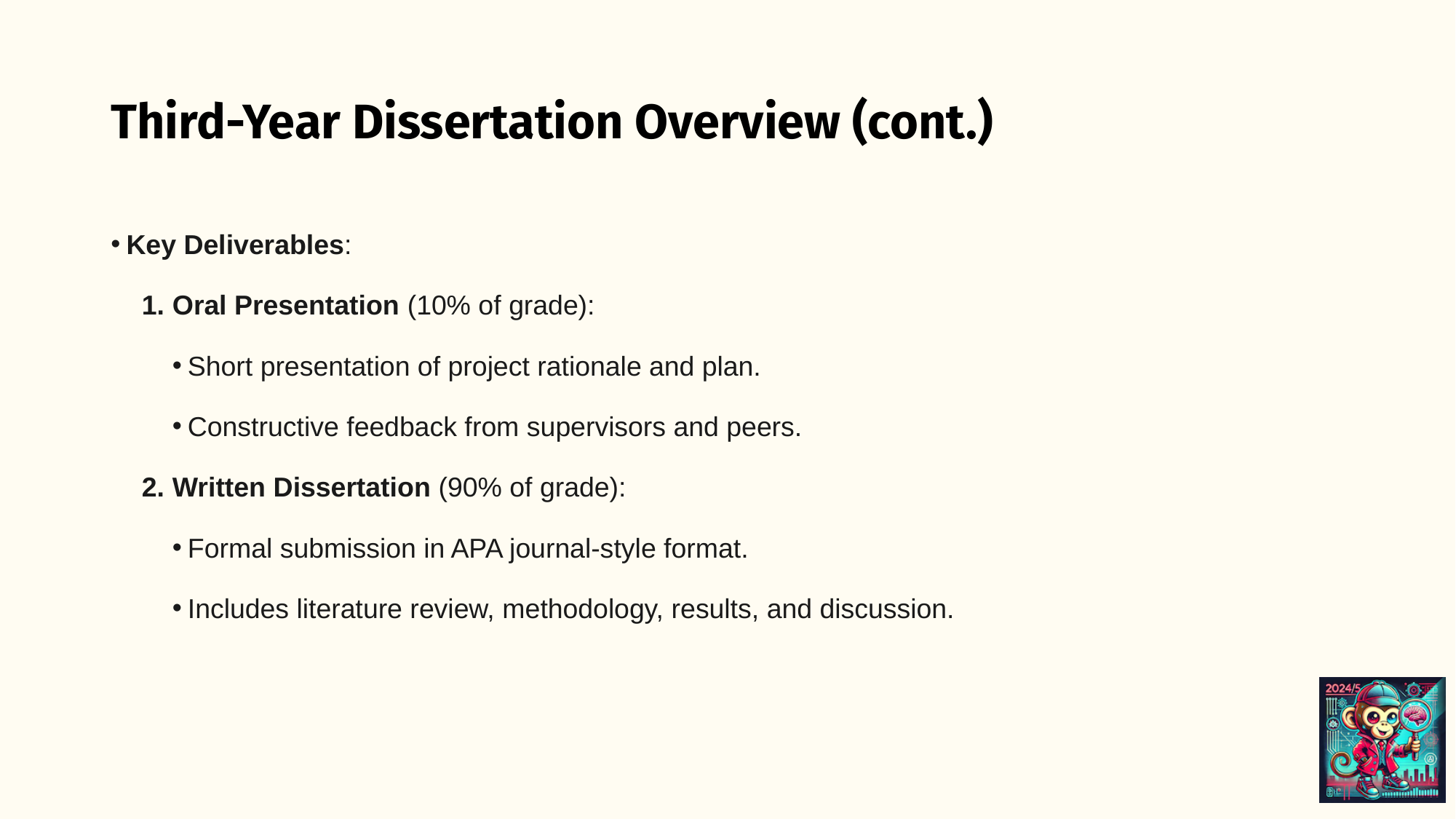

# Third-Year Dissertation Overview (cont.)
Key Deliverables:
Oral Presentation (10% of grade):
Short presentation of project rationale and plan.
Constructive feedback from supervisors and peers.
Written Dissertation (90% of grade):
Formal submission in APA journal-style format.
Includes literature review, methodology, results, and discussion.